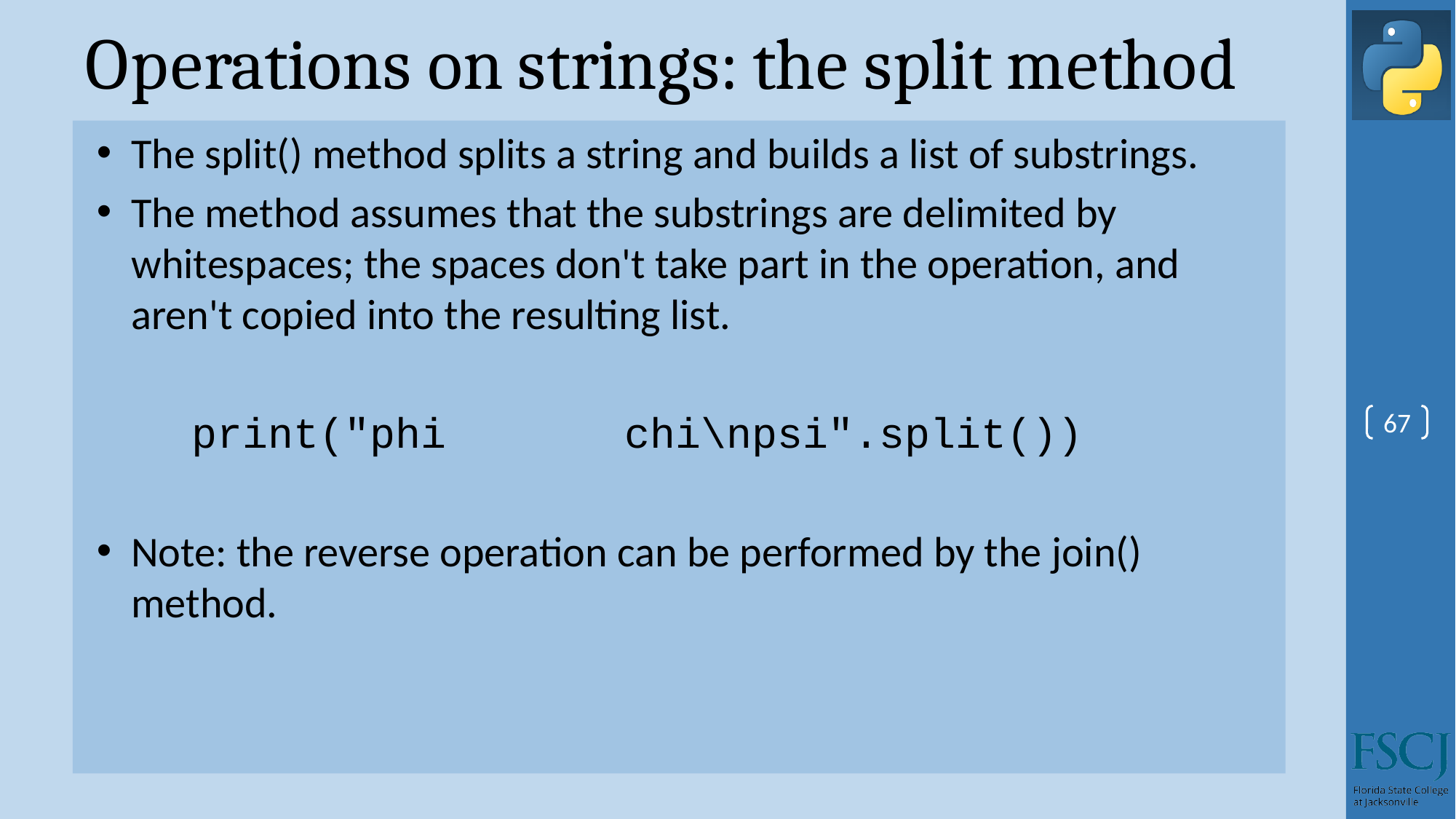

# Operations on strings: the split method
The split() method splits a string and builds a list of substrings.
The method assumes that the substrings are delimited by whitespaces; the spaces don't take part in the operation, and aren't copied into the resulting list.

print("phi       chi\npsi".split())

Note: the reverse operation can be performed by the join() method.
67